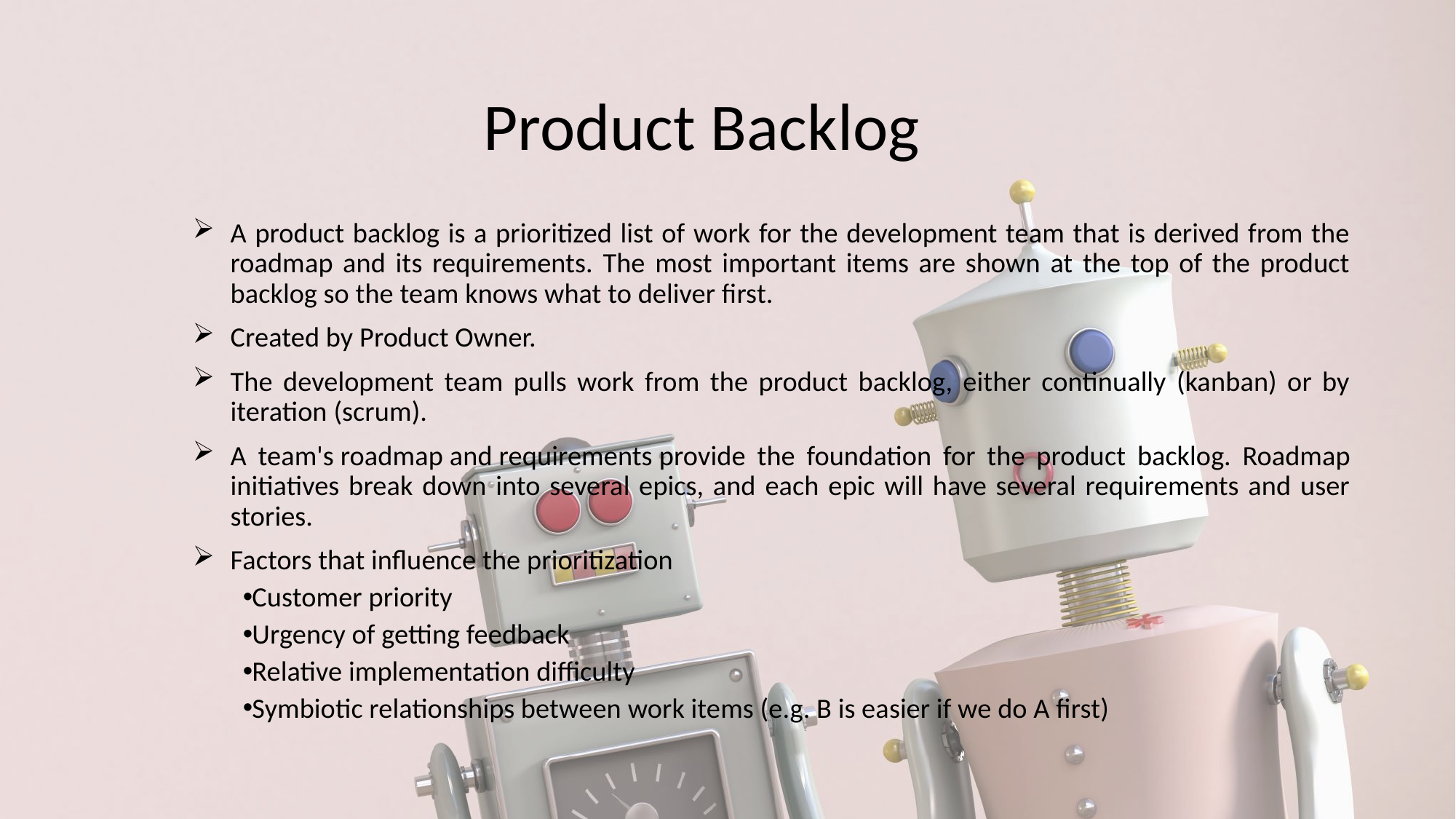

# Product Backlog
A product backlog is a prioritized list of work for the development team that is derived from the roadmap and its requirements. The most important items are shown at the top of the product backlog so the team knows what to deliver first.
Created by Product Owner.
The development team pulls work from the product backlog, either continually (kanban) or by iteration (scrum).
A team's roadmap and requirements provide the foundation for the product backlog. Roadmap initiatives break down into several epics, and each epic will have several requirements and user stories.
Factors that influence the prioritization
Customer priority
Urgency of getting feedback
Relative implementation difficulty
Symbiotic relationships between work items (e.g. B is easier if we do A first)